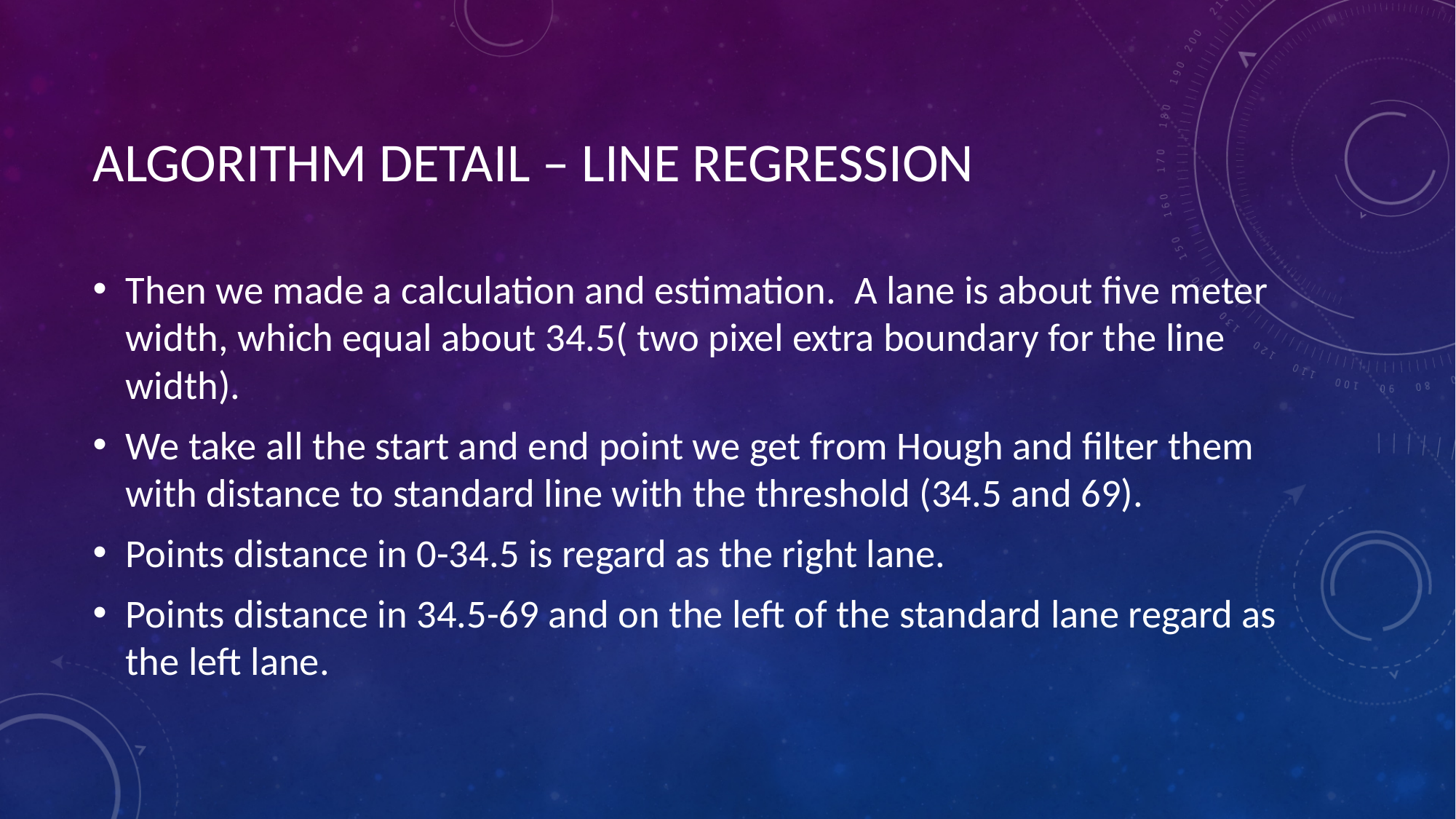

# Algorithm Detail – Line Regression
Then we made a calculation and estimation.  A lane is about five meter width, which equal about 34.5( two pixel extra boundary for the line width).
We take all the start and end point we get from Hough and filter them with distance to standard line with the threshold (34.5 and 69).
Points distance in 0-34.5 is regard as the right lane.
Points distance in 34.5-69 and on the left of the standard lane regard as the left lane.